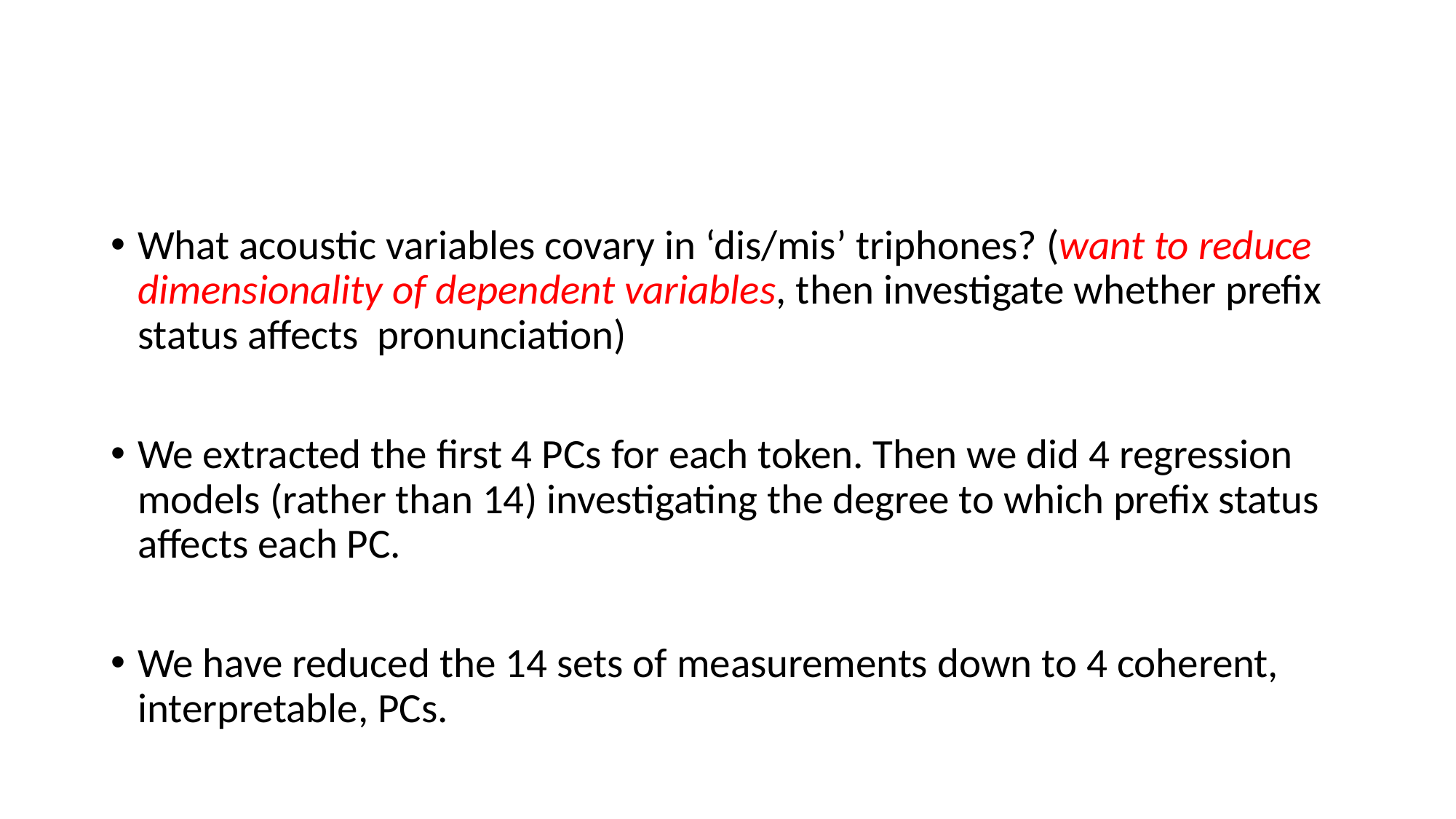

#
What acoustic variables covary in ‘dis/mis’ triphones? (want to reduce dimensionality of dependent variables, then investigate whether prefix status affects  pronunciation)

We extracted the first 4 PCs for each token. Then we did 4 regression models (rather than 14) investigating the degree to which prefix status affects each PC.

We have reduced the 14 sets of measurements down to 4 coherent, interpretable, PCs.